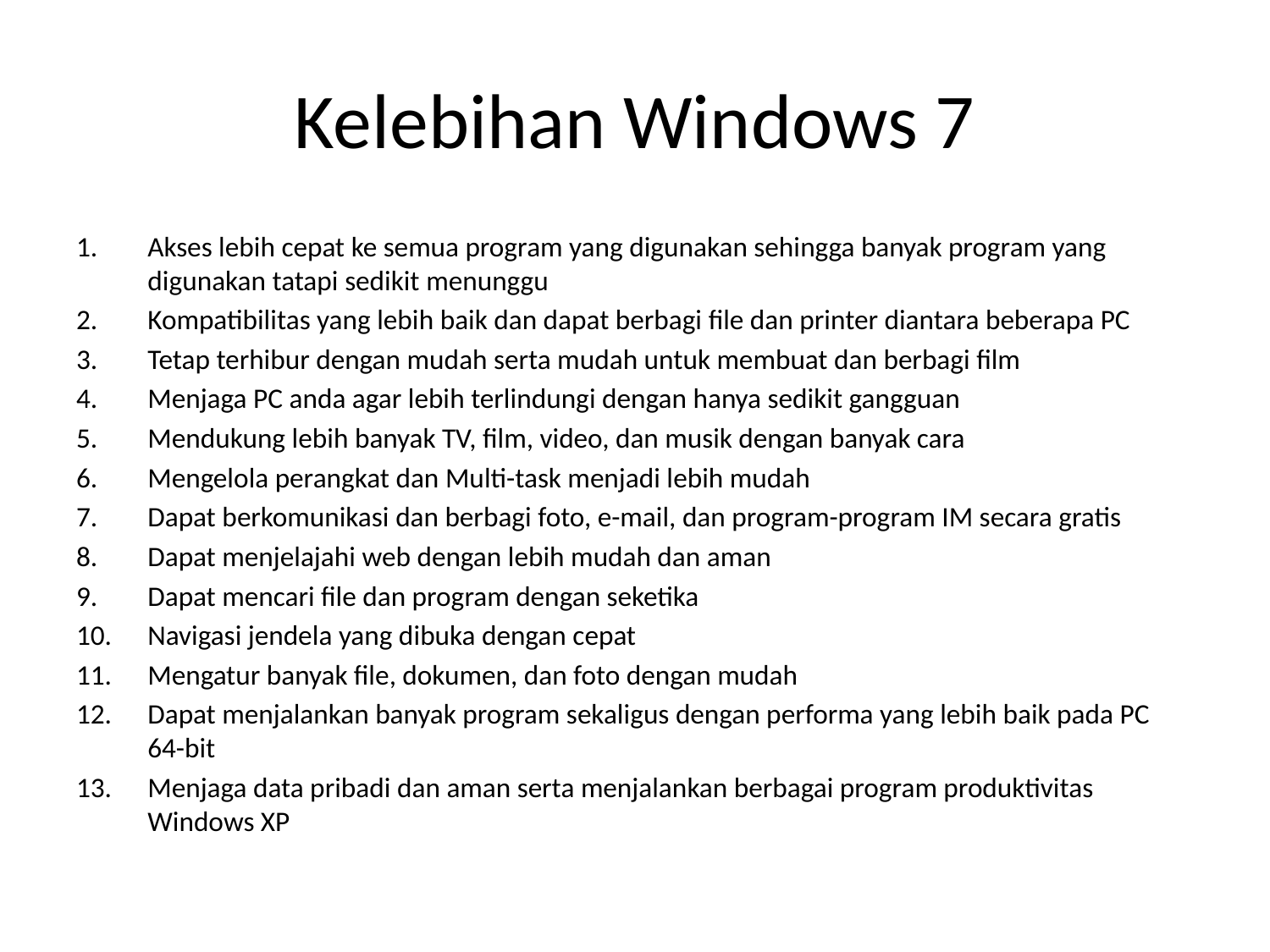

# Kelebihan Windows 7
Akses lebih cepat ke semua program yang digunakan sehingga banyak program yang digunakan tatapi sedikit menunggu
Kompatibilitas yang lebih baik dan dapat berbagi file dan printer diantara beberapa PC
Tetap terhibur dengan mudah serta mudah untuk membuat dan berbagi film
Menjaga PC anda agar lebih terlindungi dengan hanya sedikit gangguan
Mendukung lebih banyak TV, film, video, dan musik dengan banyak cara
Mengelola perangkat dan Multi-task menjadi lebih mudah
Dapat berkomunikasi dan berbagi foto, e-mail, dan program-program IM secara gratis
Dapat menjelajahi web dengan lebih mudah dan aman
Dapat mencari file dan program dengan seketika
Navigasi jendela yang dibuka dengan cepat
Mengatur banyak file, dokumen, dan foto dengan mudah
Dapat menjalankan banyak program sekaligus dengan performa yang lebih baik pada PC 64-bit
Menjaga data pribadi dan aman serta menjalankan berbagai program produktivitas Windows XP